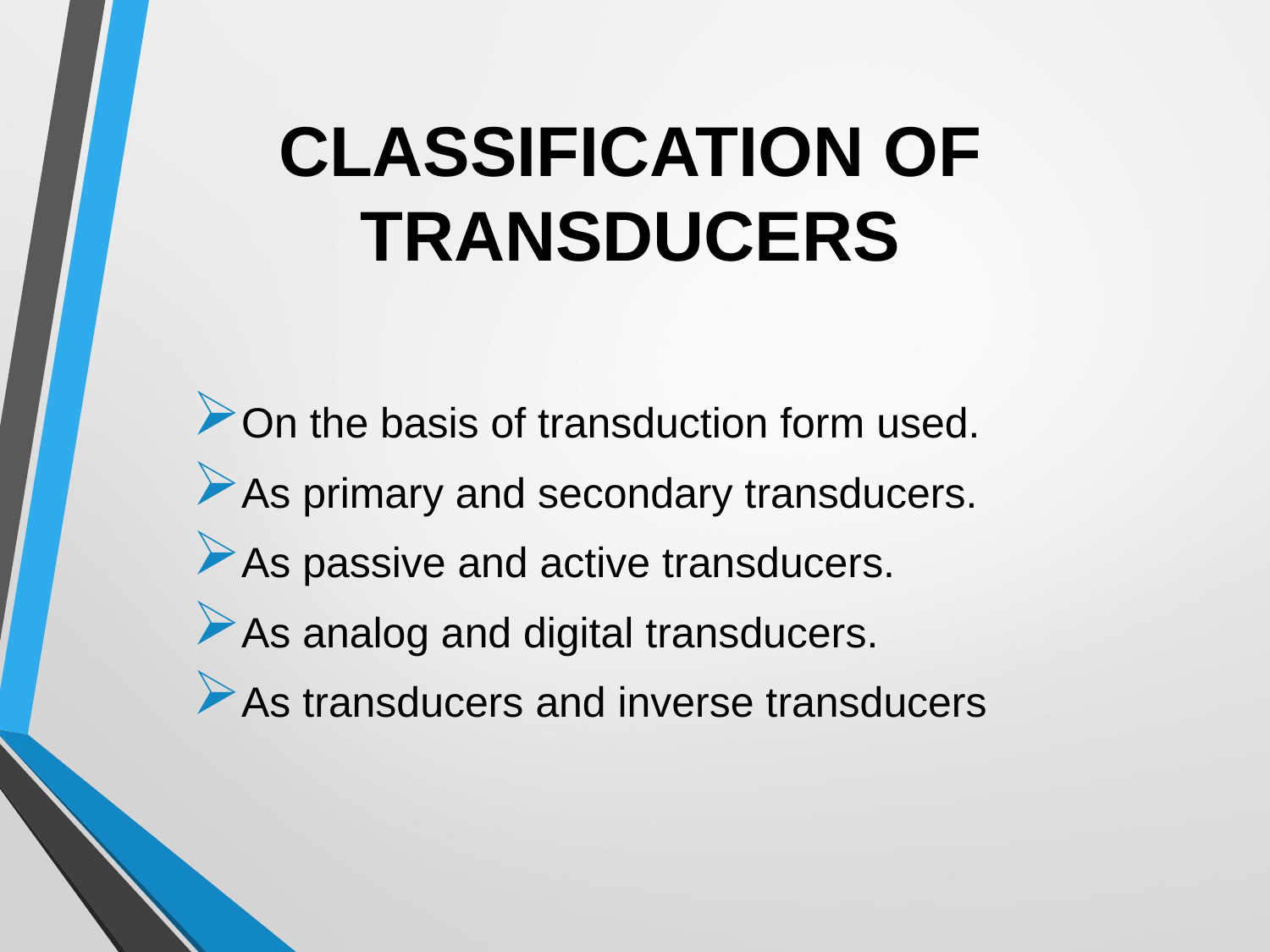

# CLASSIFICATION OF TRANSDUCERS
On the basis of transduction form used.
As primary and secondary transducers.
As passive and active transducers.
As analog and digital transducers.
As transducers and inverse transducers